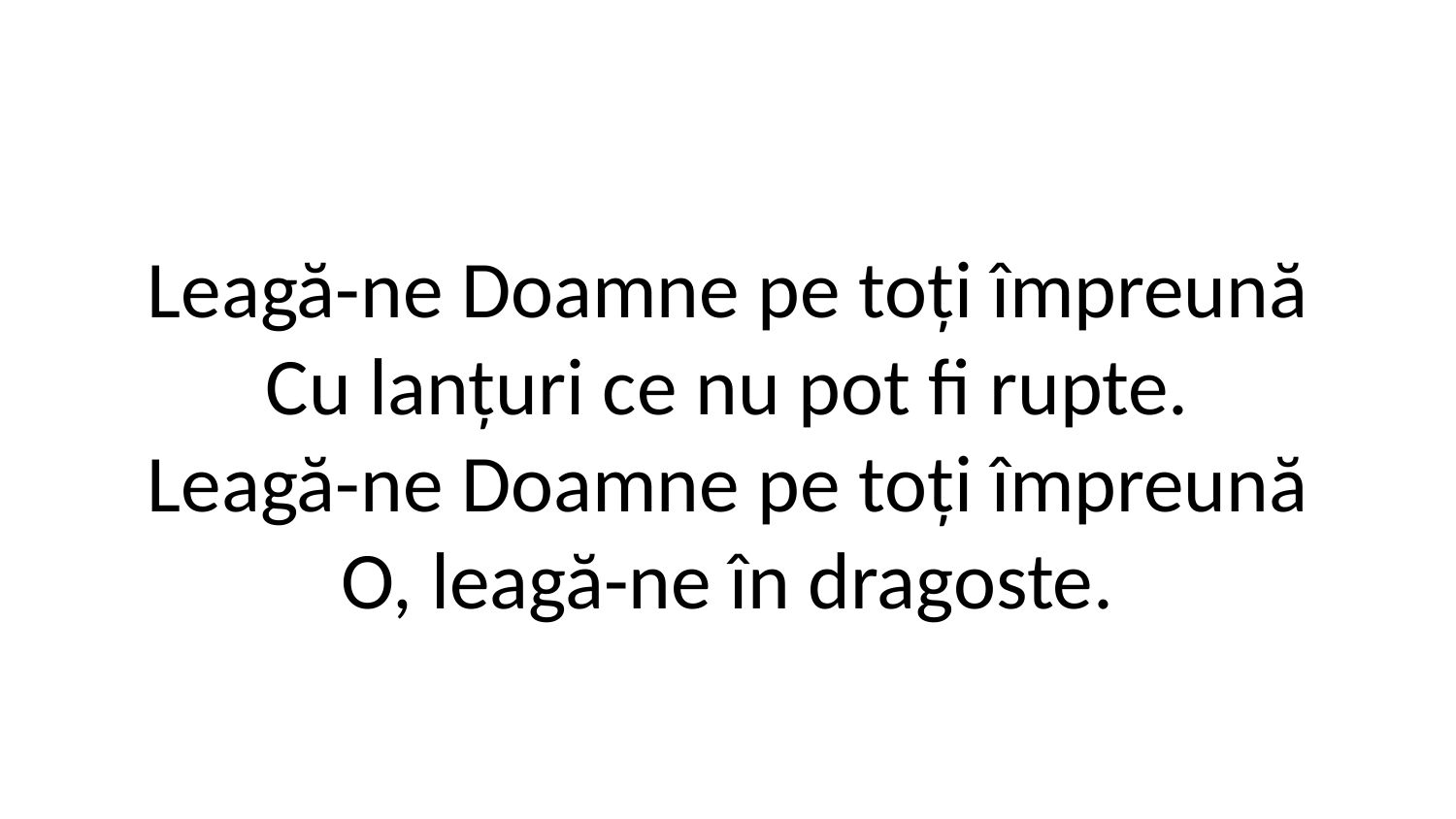

Leagă-ne Doamne pe toți împreună
Cu lanțuri ce nu pot fi rupte.
Leagă-ne Doamne pe toți împreună
O, leagă-ne în dragoste.